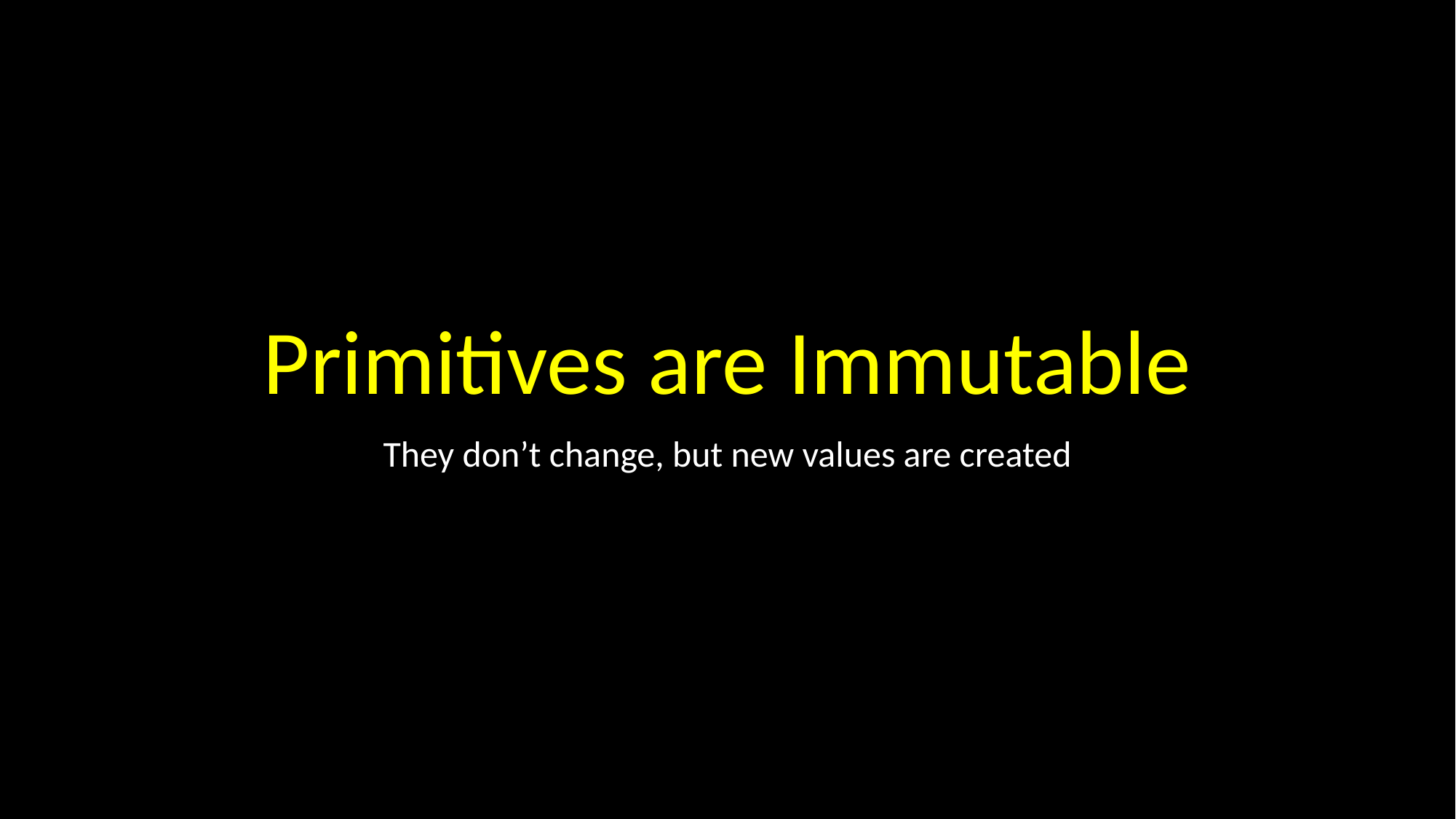

# Primitives are Immutable
They don’t change, but new values are created